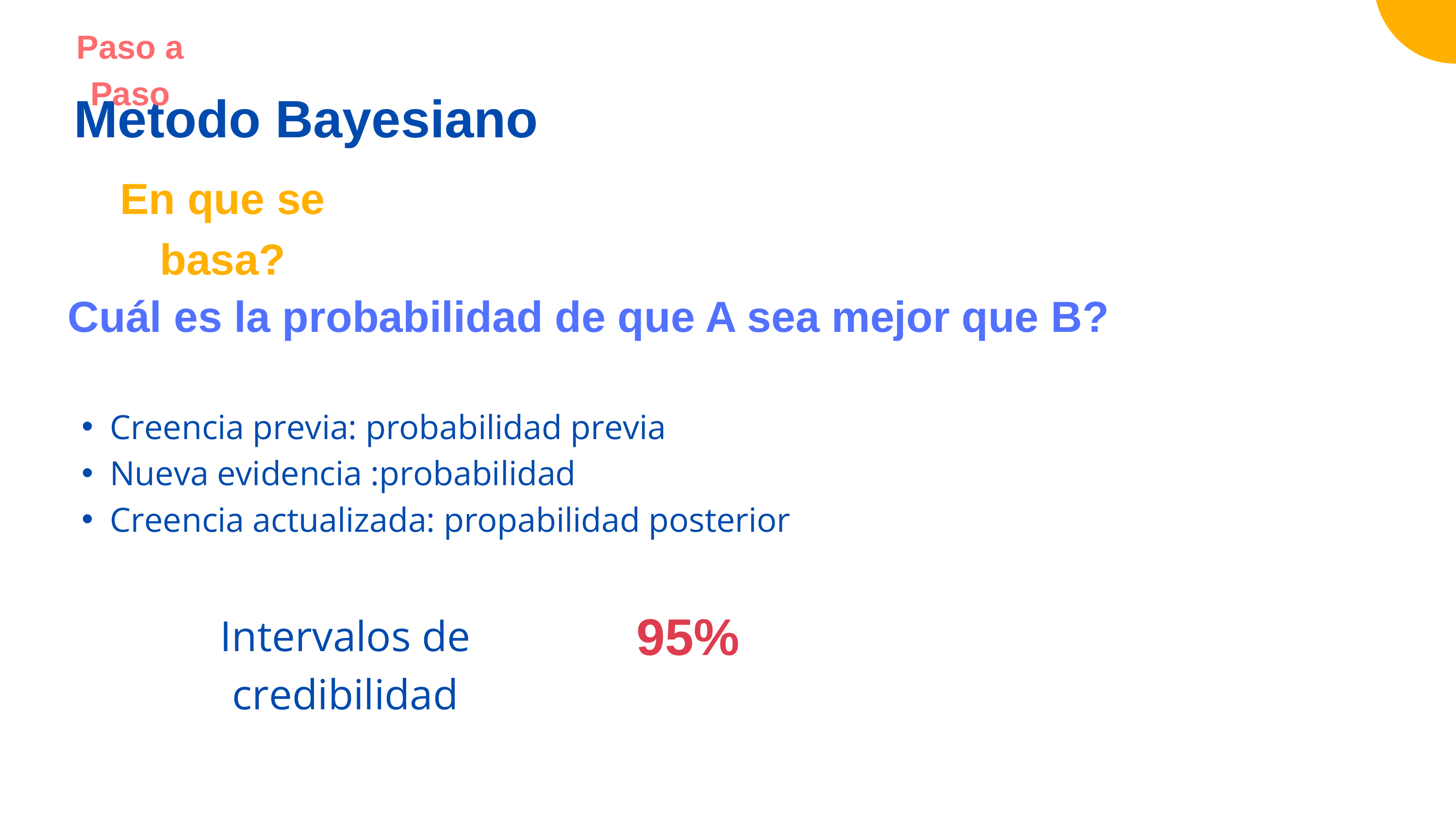

Paso a Paso
Metodo Bayesiano
En que se basa?

Cuál es la probabilidad de que A sea mejor que B?
Creencia previa: probabilidad previa
Nueva evidencia :probabilidad
Creencia actualizada: propabilidad posterior

95%
Intervalos de credibilidad